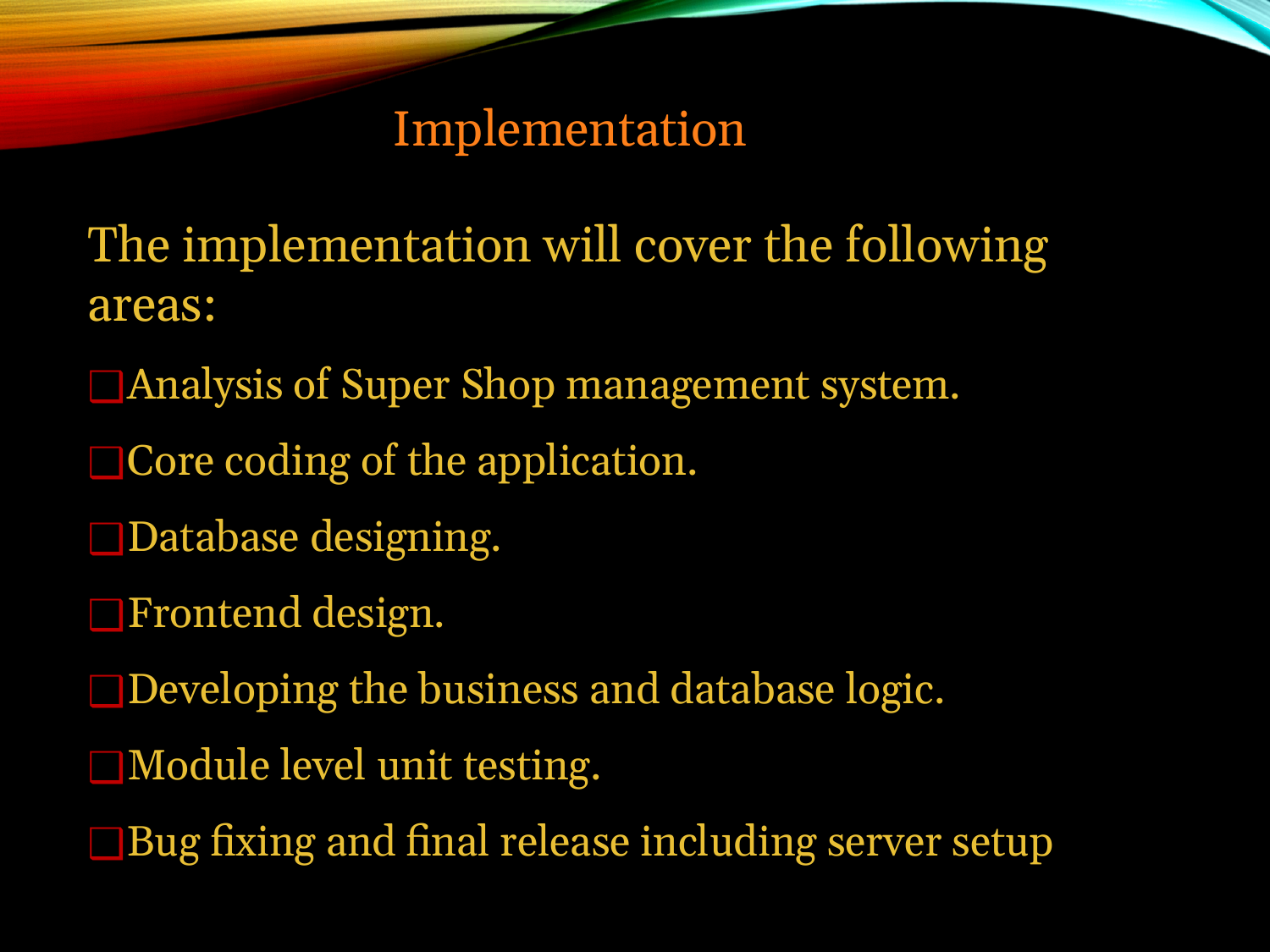

Implementation Cost
The implementation will cover the following areas:
Analysis of Super Shop management system.
Core coding of the application.
Database designing.
Frontend design.
Developing the business and database logic.
Module level unit testing.
Bug fixing and final release including server setup
17